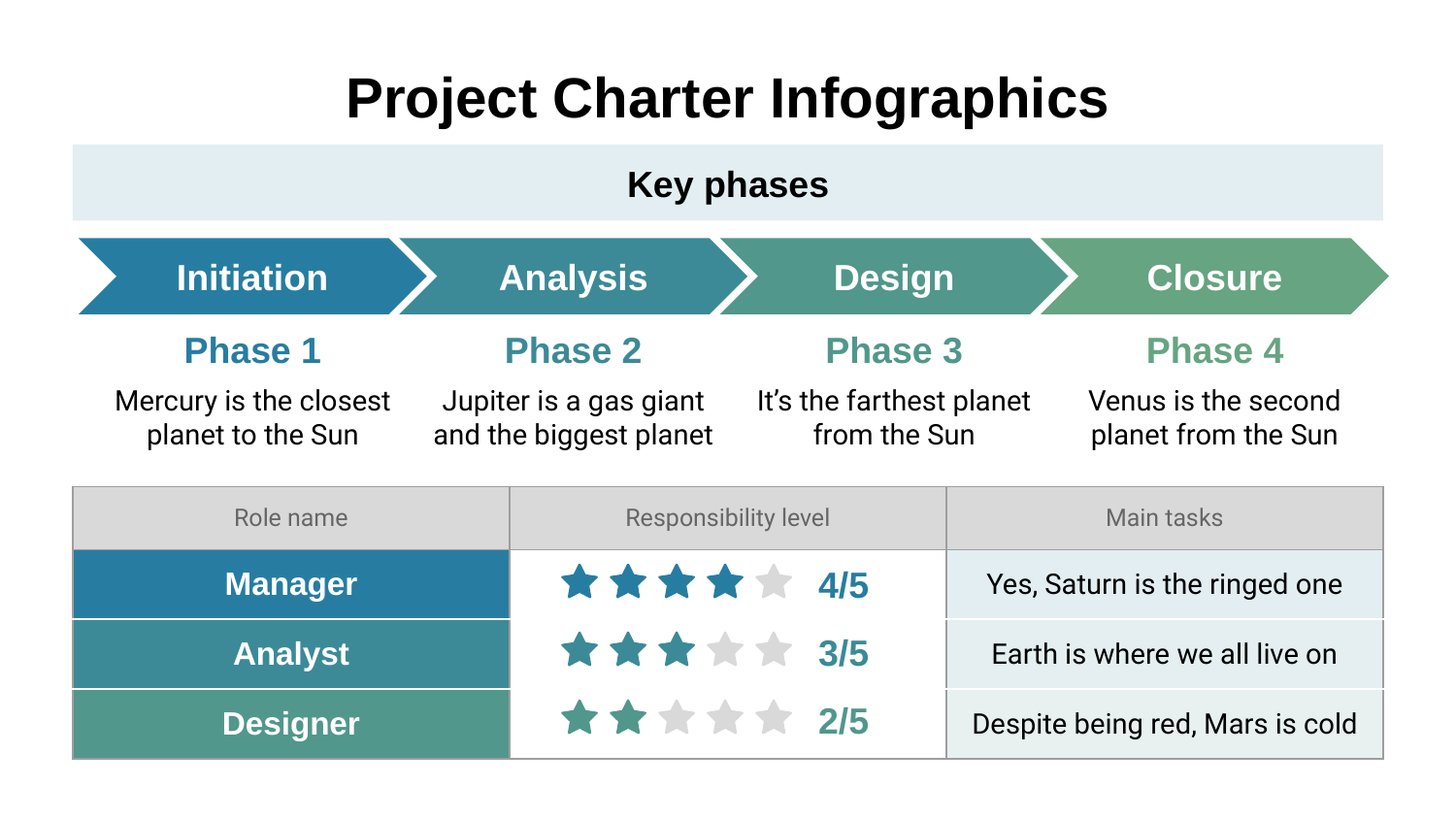

# Project Charter Infographics
Key phases
Initiation
Phase 1
Mercury is the closest planet to the Sun
Analysis
Phase 2
Jupiter is a gas giant and the biggest planet
Design
Phase 3
It’s the farthest planet from the Sun
Closure
Phase 4
Venus is the second planet from the Sun
| Role name | Responsibility level | Main tasks |
| --- | --- | --- |
| Manager |  | Yes, Saturn is the ringed one |
| Analyst |  | Earth is where we all live on |
| Designer |  | Despite being red, Mars is cold |
4/5

3/5

2/5